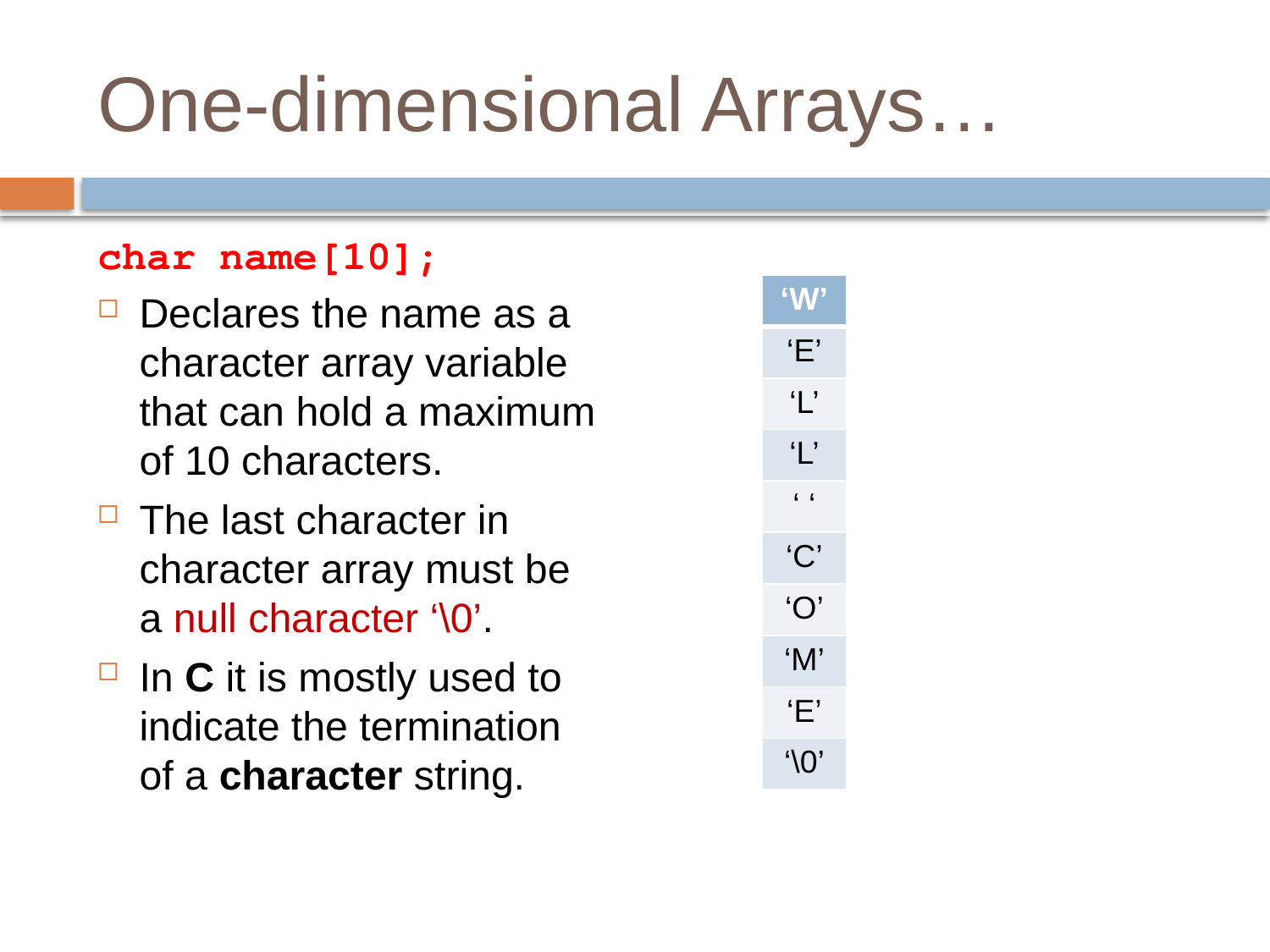

# One-dimensional Arrays…
char name[10];
Declares the name as a character array variable that can hold a maximum of 10 characters.
The last character in character array must be a null character ‘\0’.
In C it is mostly used to indicate the termination of a character string.
| ‘W’ |
| --- |
| ‘E’ |
| ‘L’ |
| ‘L’ |
| ‘ ‘ |
| ‘C’ |
| ‘O’ |
| ‘M’ |
| ‘E’ |
| ‘\0’ |